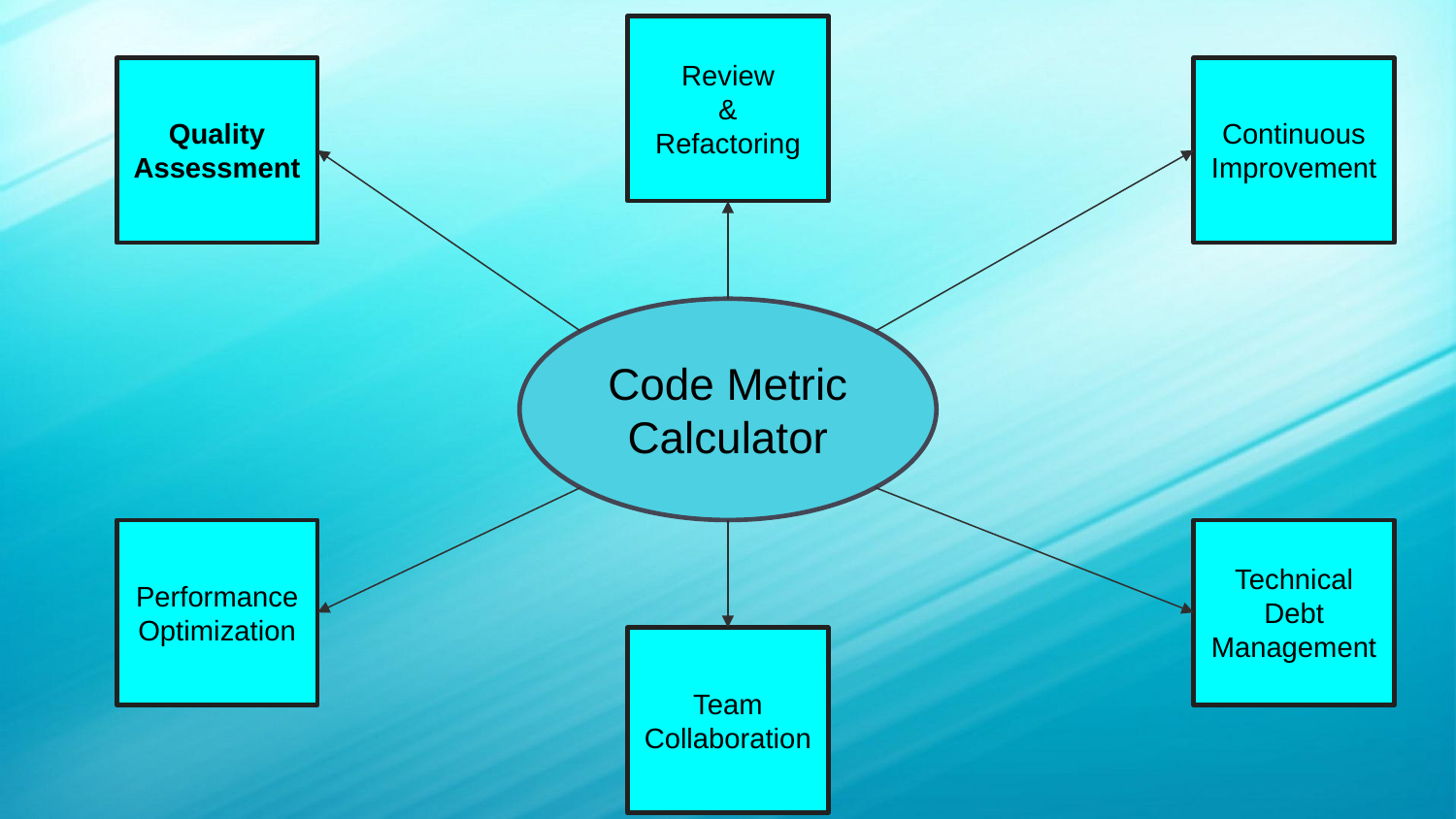

Review
&
Refactoring
Quality Assessment
Continuous Improvement
Code Metric Calculator
Performance
Optimization
Technical Debt Management
Team Collaboration